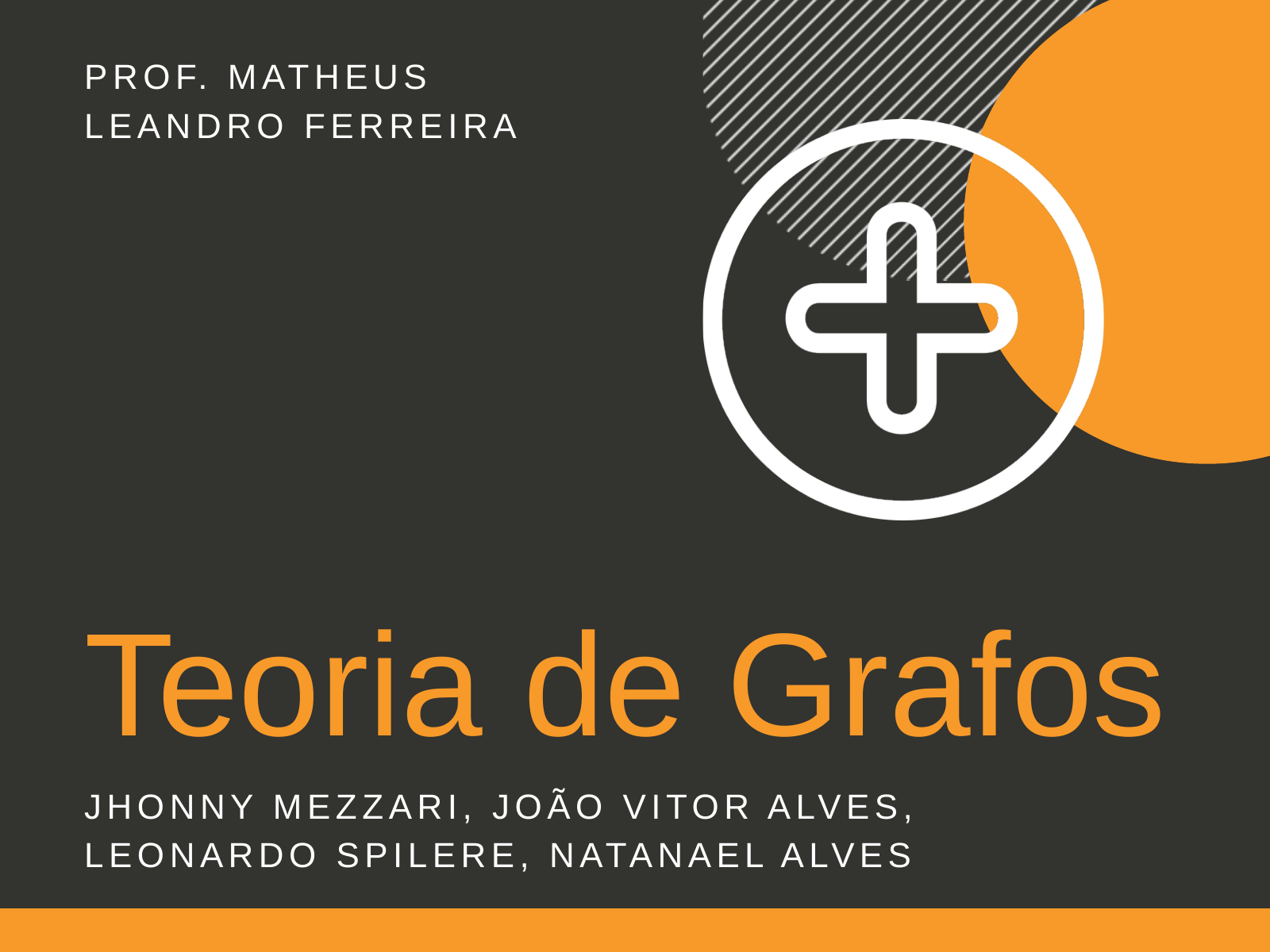

PROF. MATHEUS
LEANDRO FERREIRA

Teoria de Grafos
JHONNY MEZZARI, JOÃO VITOR ALVES,
LEONARDO SPILERE, NATANAEL ALVES